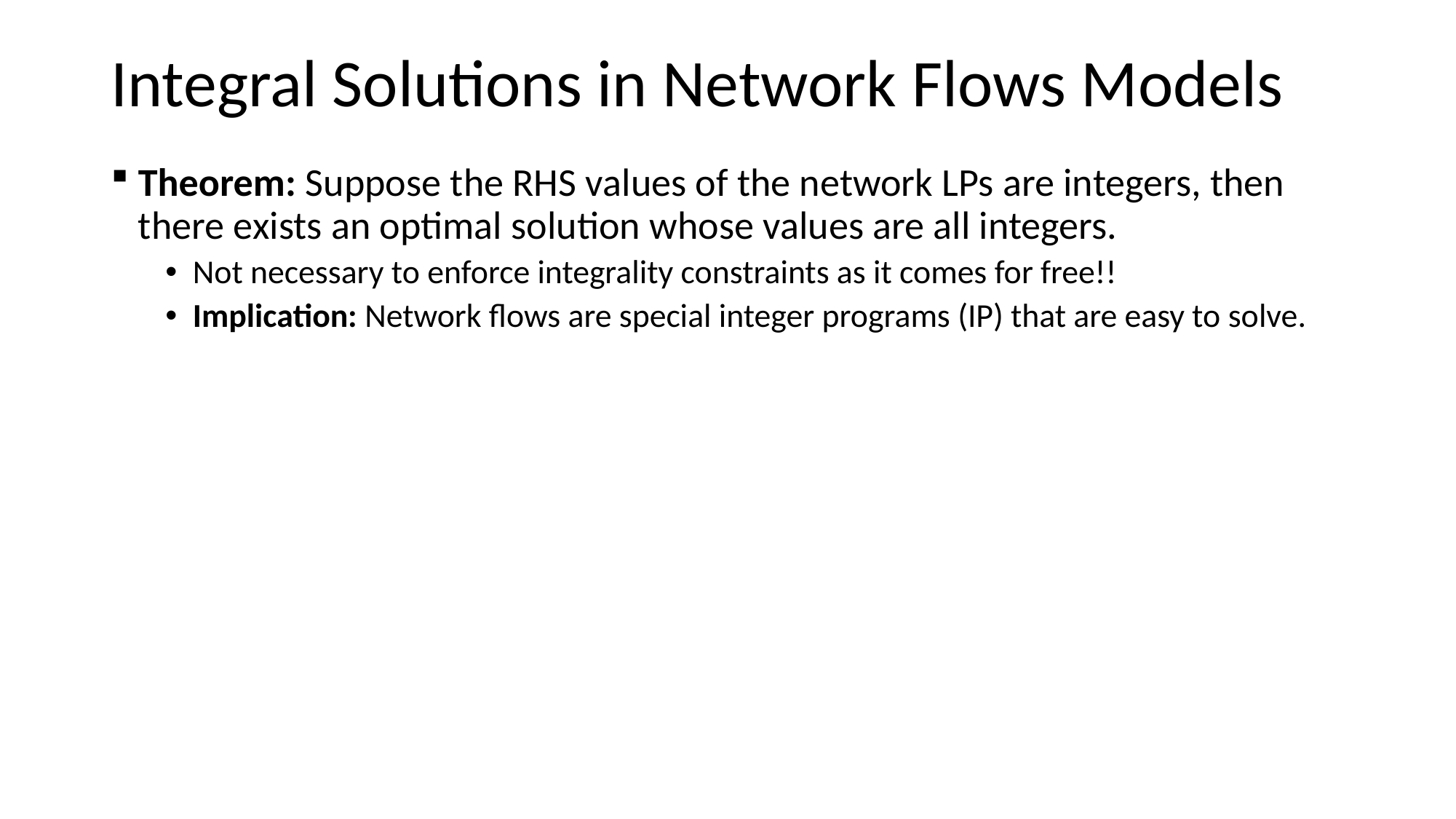

# Integral Solutions in Network Flows Models
Theorem: Suppose the RHS values of the network LPs are integers, then there exists an optimal solution whose values are all integers.
Not necessary to enforce integrality constraints as it comes for free!!
Implication: Network flows are special integer programs (IP) that are easy to solve.